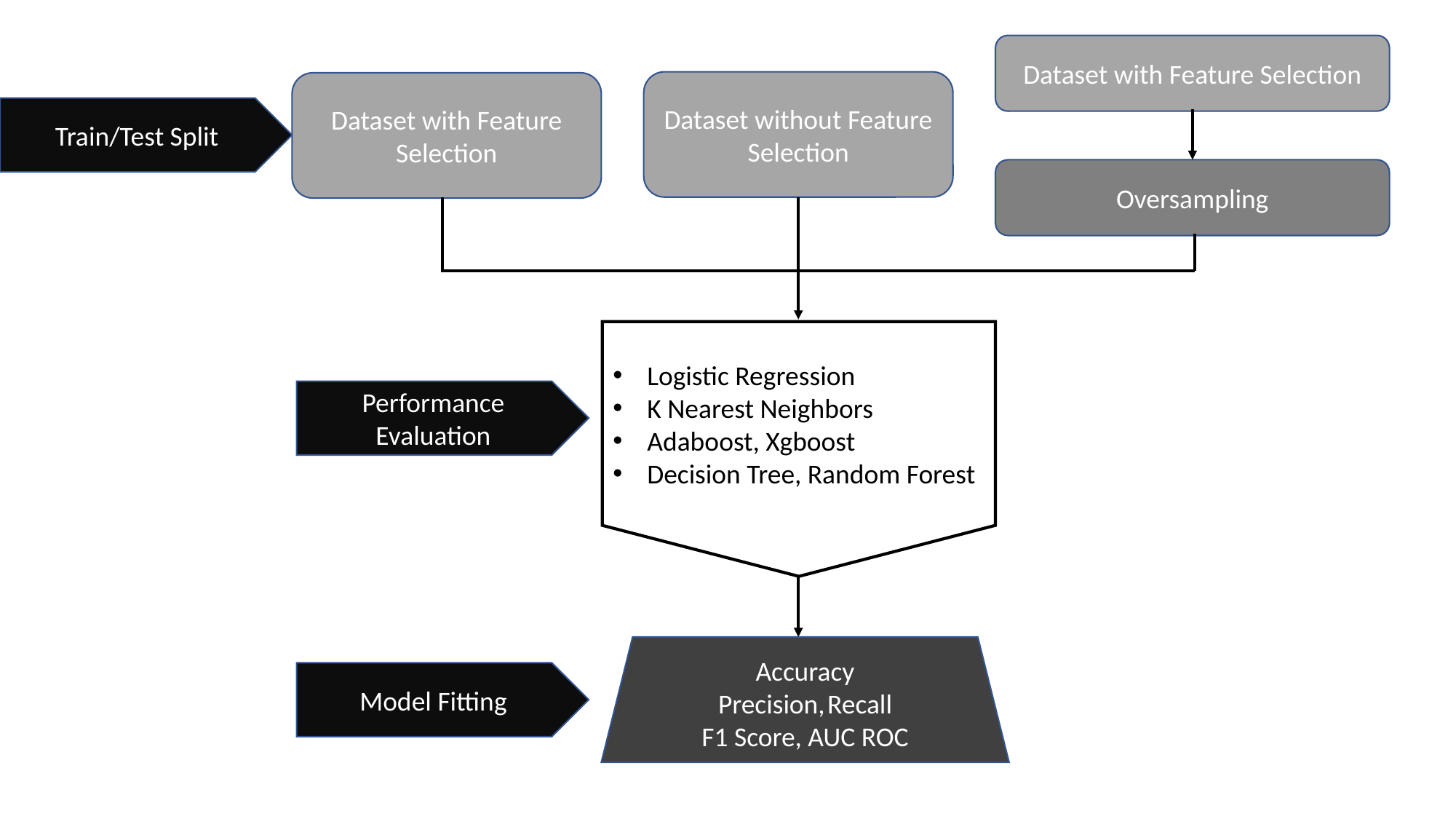

Dataset with Feature Selection
Oversampling
Dataset without Feature Selection
Dataset with Feature Selection
Logistic Regression
K Nearest Neighbors
Adaboost, Xgboost
Decision Tree, Random Forest
Accuracy
Precision,	Recall
F1 Score, AUC ROC
Train/Test Split
Performance Evaluation
Model Fitting